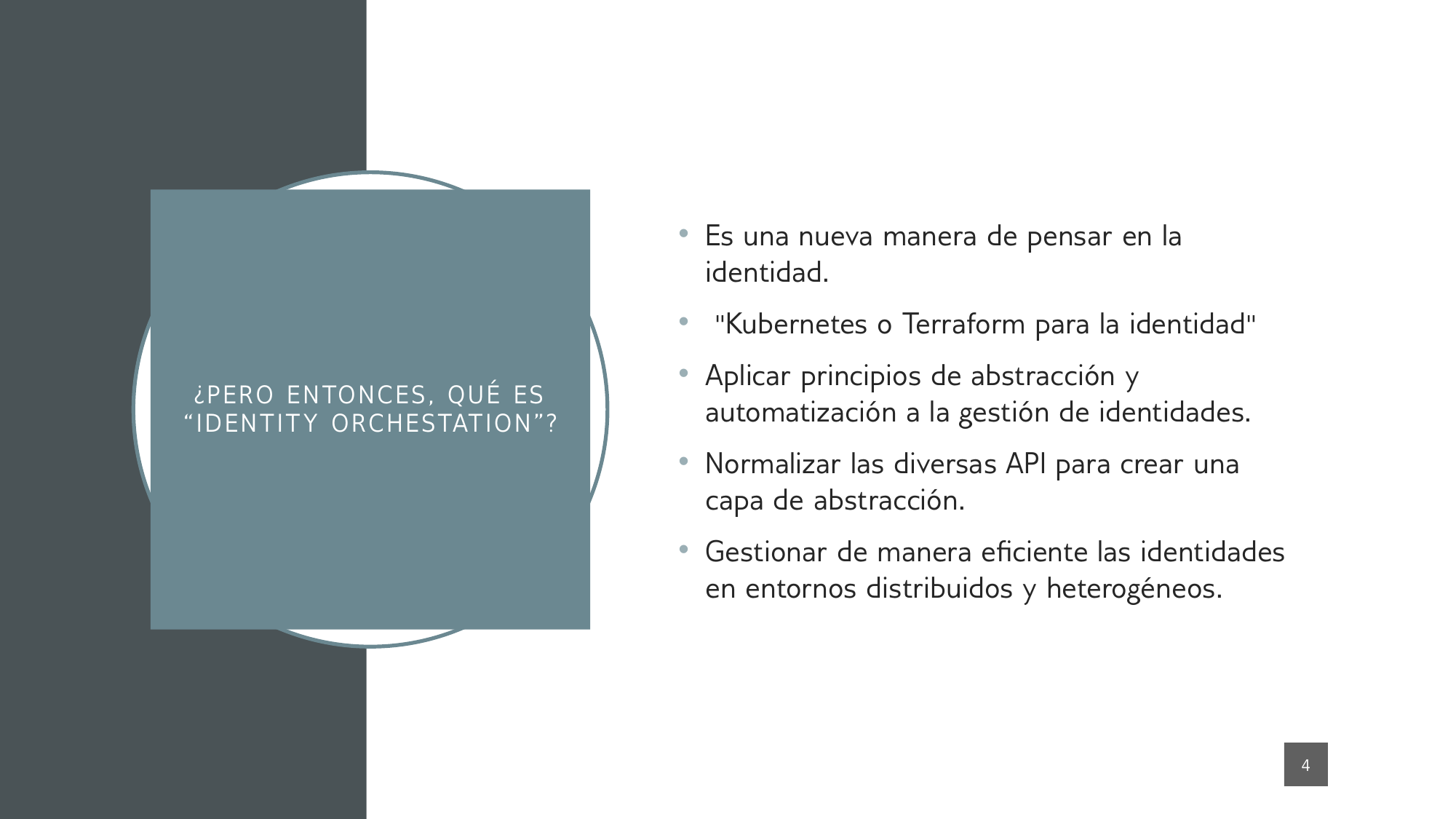

Es una nueva manera de pensar en la identidad. ​
 "Kubernetes o Terraform para la identidad"​
Aplicar principios de abstracción y automatización a la gestión de identidades. ​
Normalizar las diversas API para crear una capa de abstracción.​
Gestionar de manera eficiente las identidades en entornos distribuidos y heterogéneos. ​

# ¿Pero entonces, qué es “Identity Orchestation”?
4